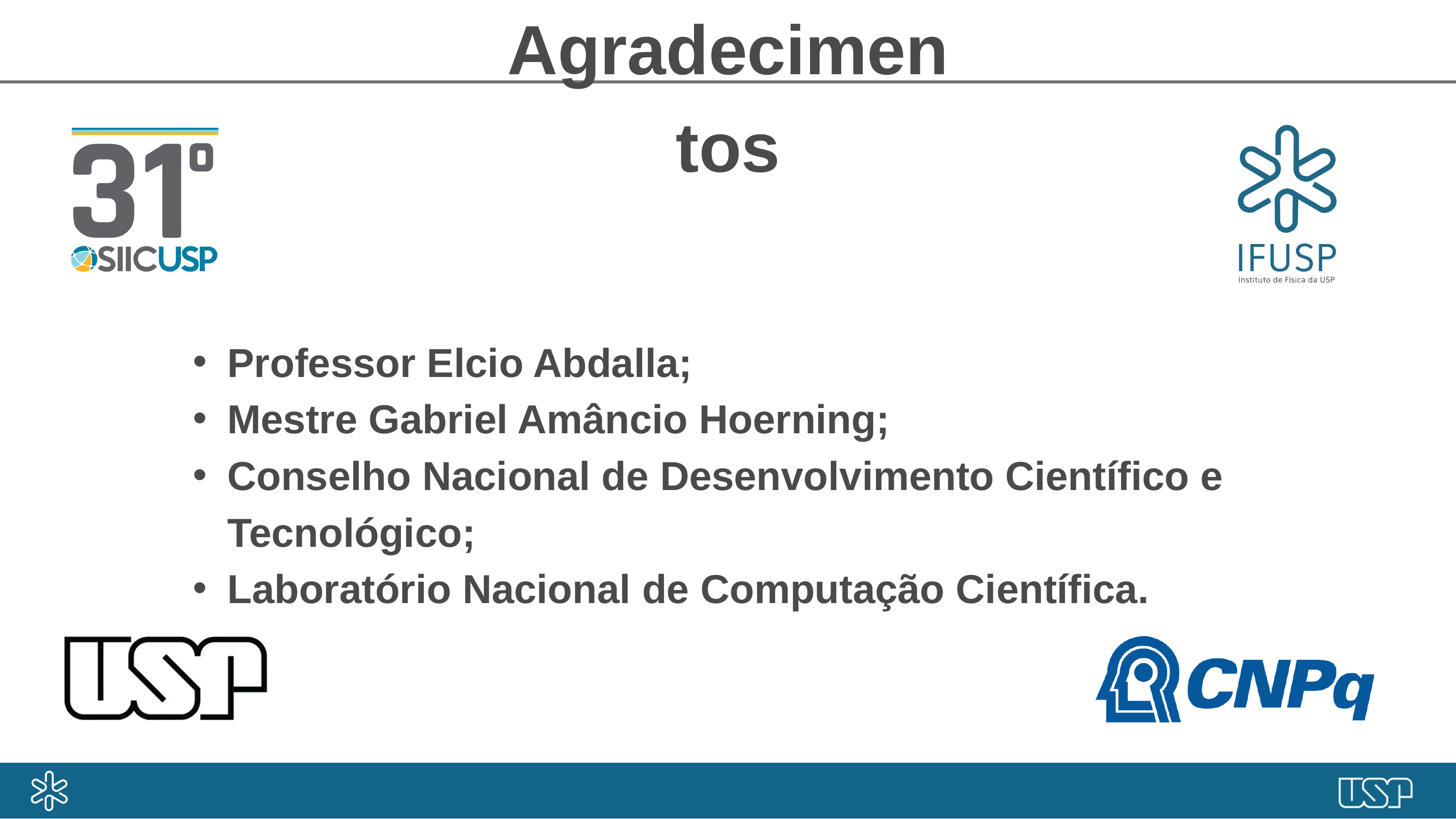

Agradecimentos

Professor Elcio Abdalla;
Mestre Gabriel Amâncio Hoerning;
Conselho Nacional de Desenvolvimento Científico e Tecnológico;
Laboratório Nacional de Computação Científica.